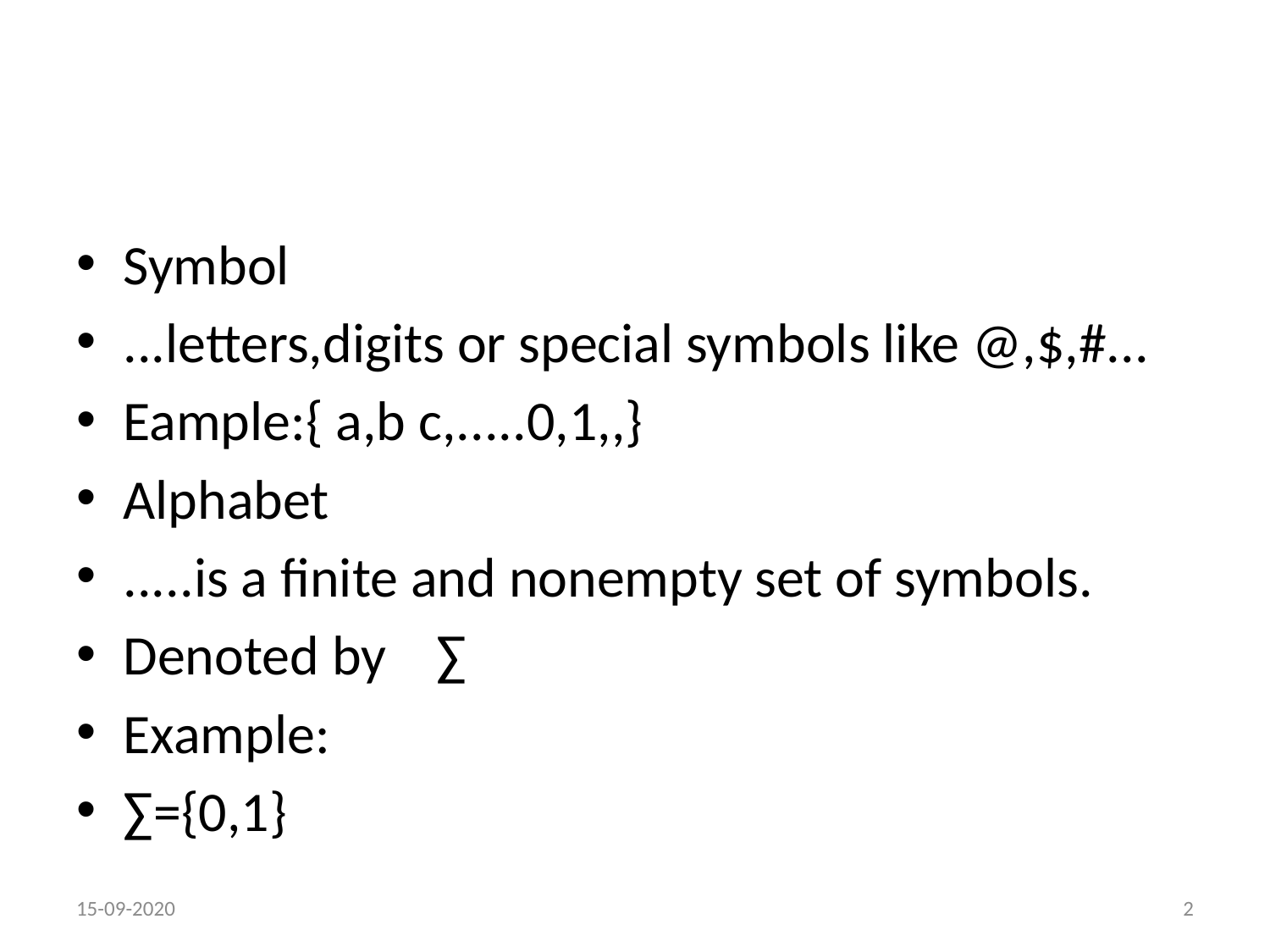

#
Symbol
...letters,digits or special symbols like @,$,#...
Eample:{ a,b c,.....0,1,,}
Alphabet
.....is a finite and nonempty set of symbols.
Denoted by    ∑
Example:
∑={0,1}
15-09-2020

2